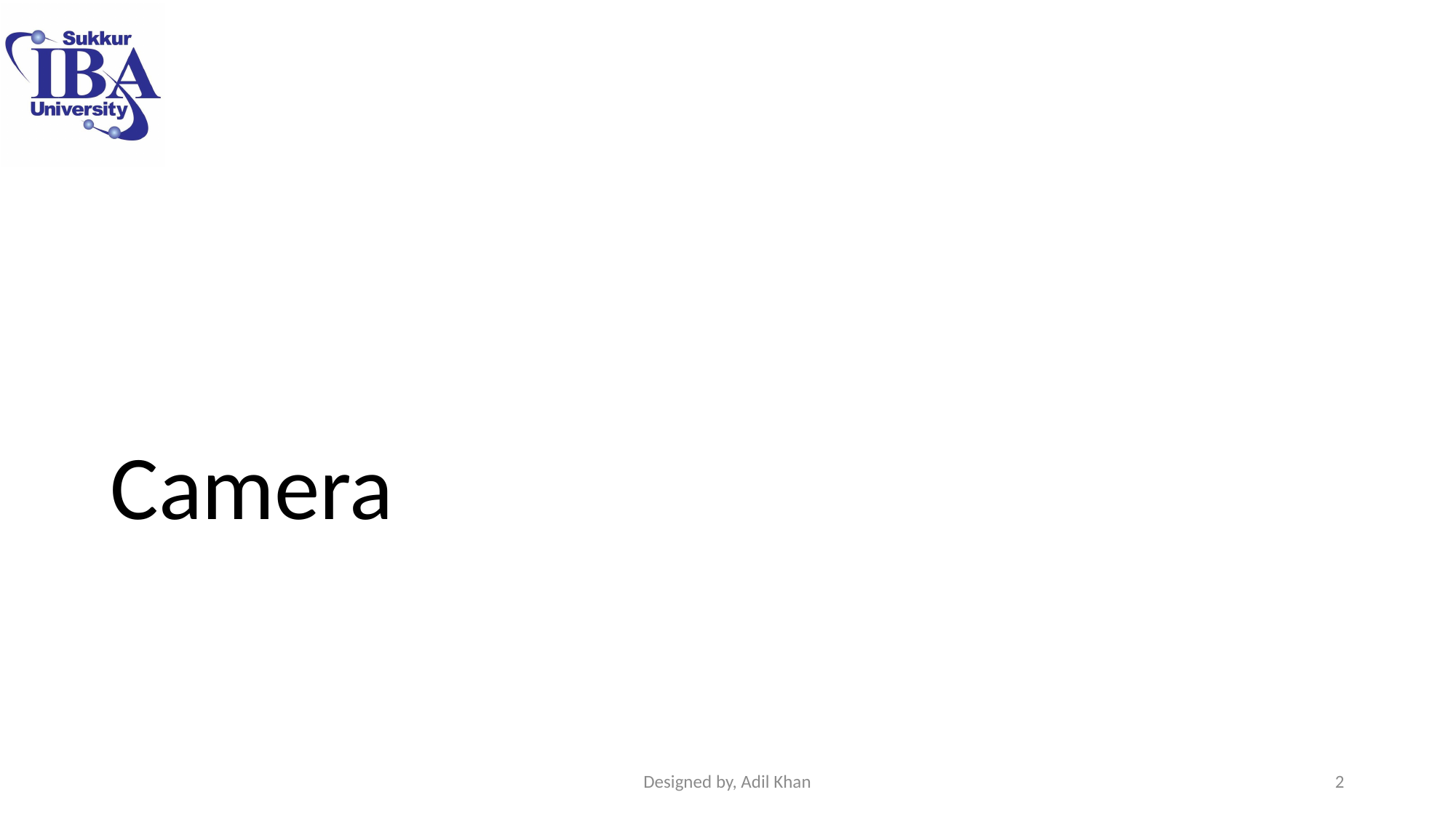

# Camera

Designed by, Adil Khan
2